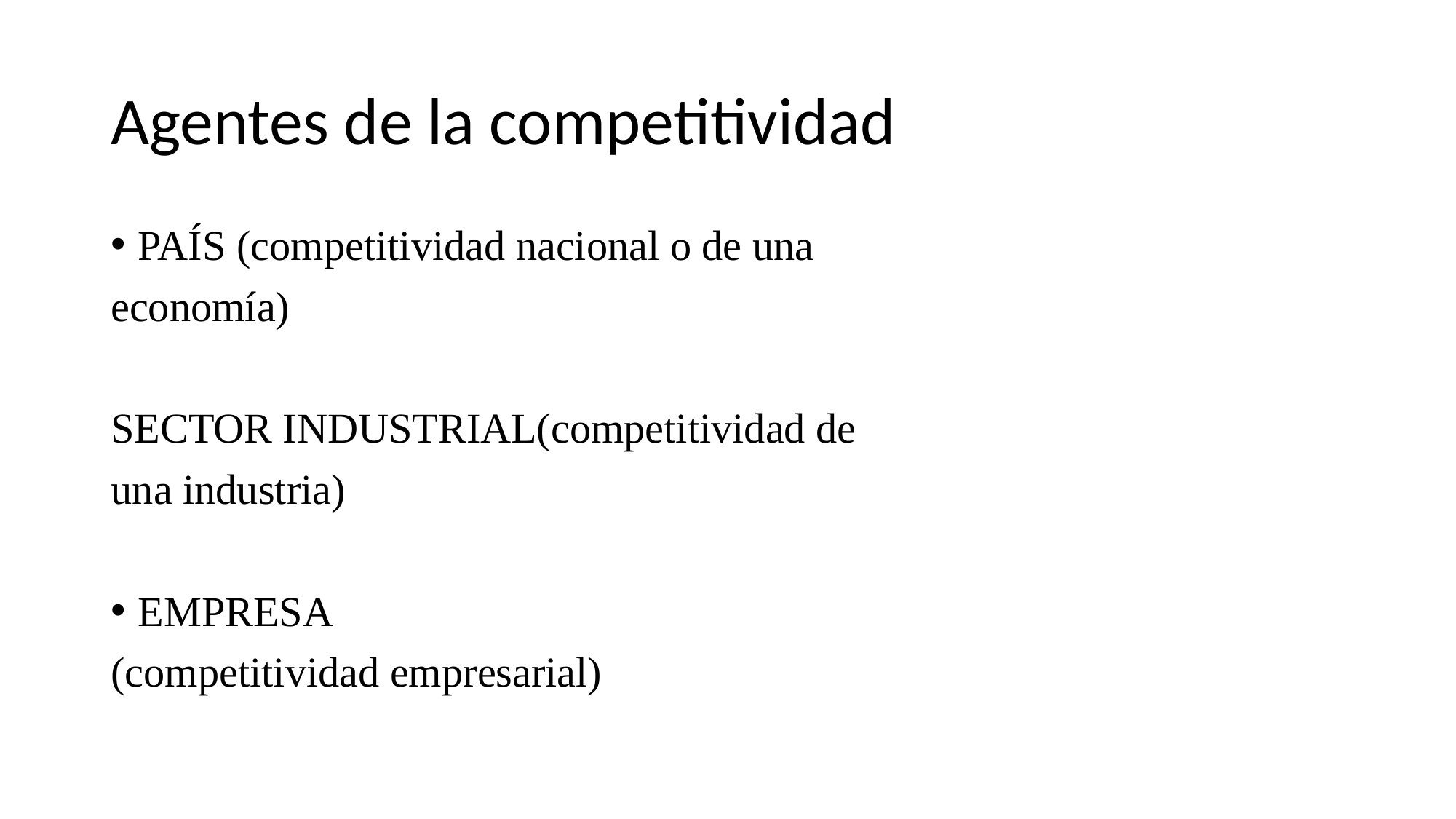

# Agentes de la competitividad
PAÍS (competitividad nacional o de una
economía)

SECTOR INDUSTRIAL(competitividad de
una industria)

EMPRESA
(competitividad empresarial)